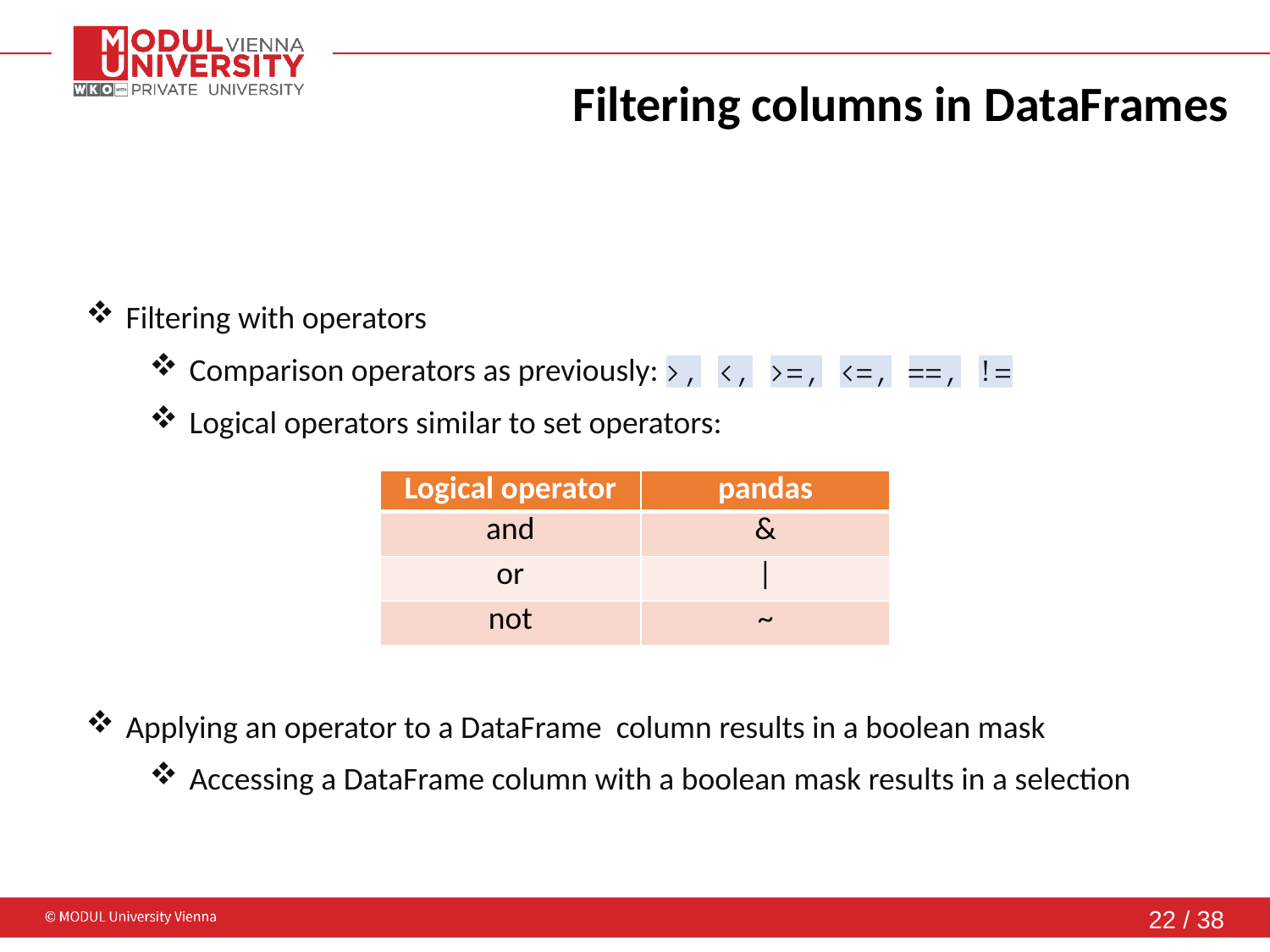

Filtering columns in DataFrames
Filtering with operators
Comparison operators as previously: >, <, >=, <=, ==, !=
Logical operators similar to set operators:

Applying an operator to a DataFrame  column results in a boolean mask
Accessing a DataFrame column with a boolean mask results in a selection
| Logical operator | pandas |
| --- | --- |
| and | & |
| or | | |
| not | ~ |